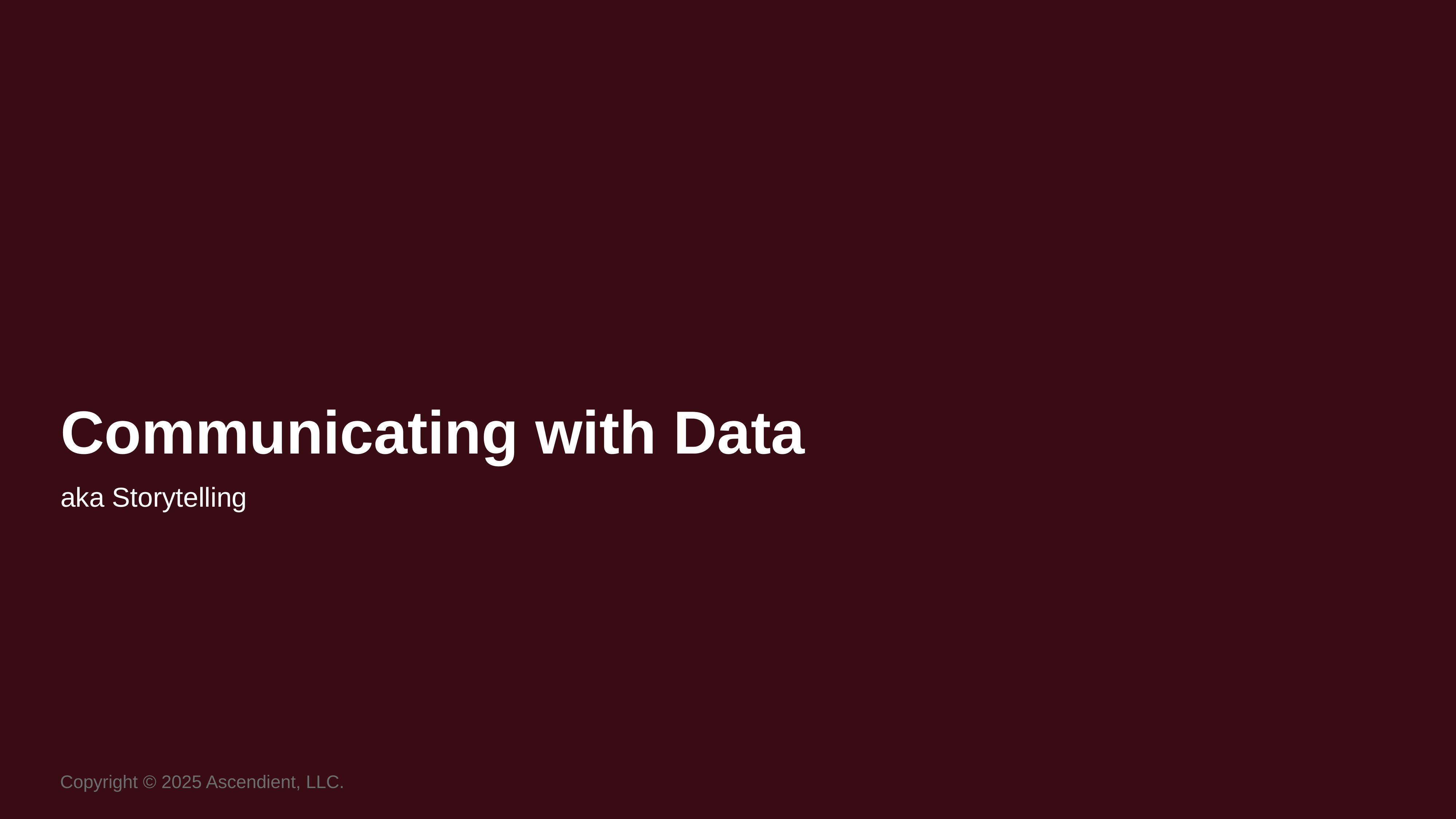

# Communicating with Data
aka Storytelling
Copyright © 2025 Ascendient, LLC.